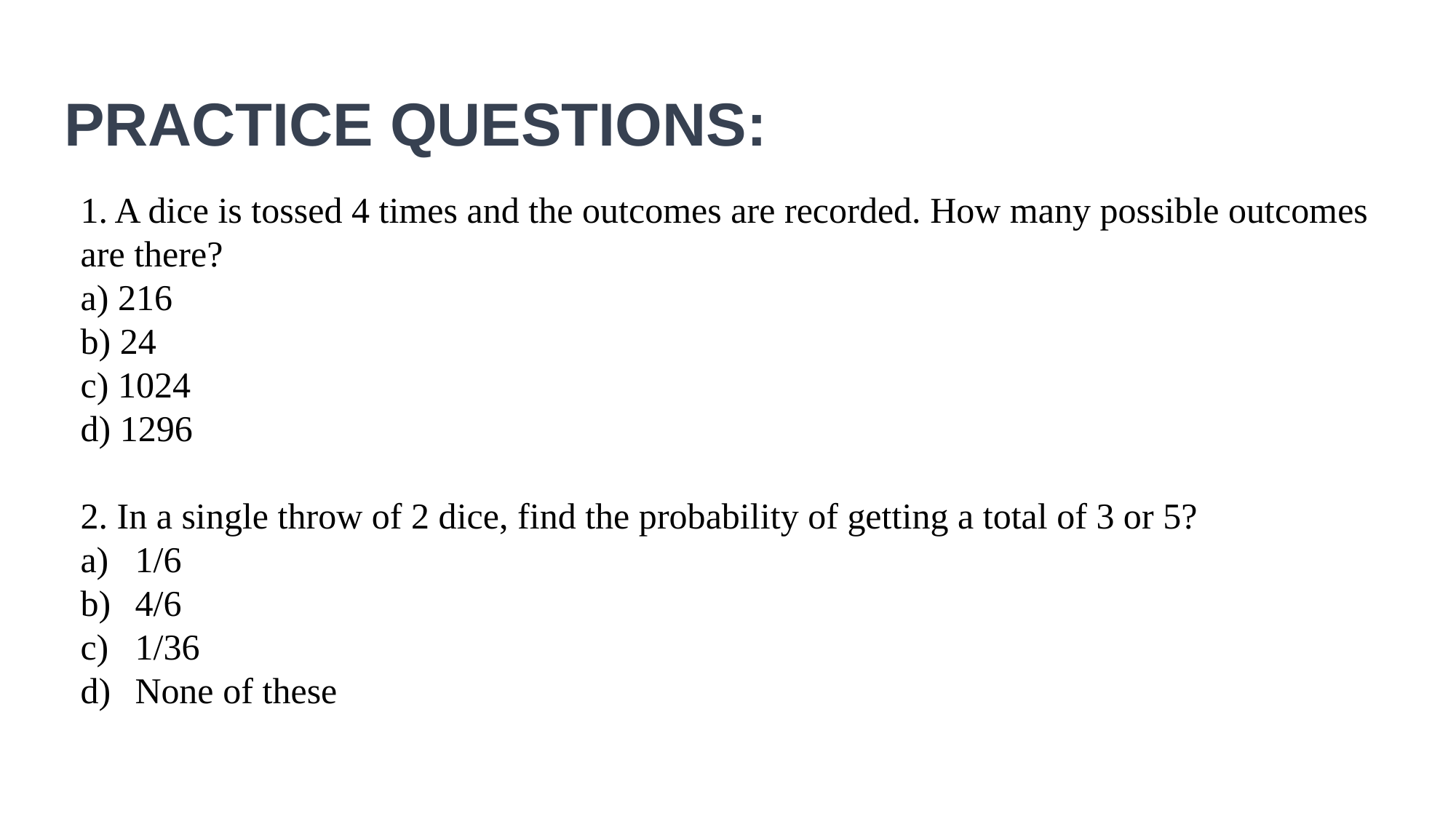

# PRACTICE QUESTIONS:
1. A dice is tossed 4 times and the outcomes are recorded. How many possible outcomes
are there?
a) 216
b) 24
c) 1024
d) 1296

2. In a single throw of 2 dice, find the probability of getting a total of 3 or 5?
1/6
4/6
1/36
None of these